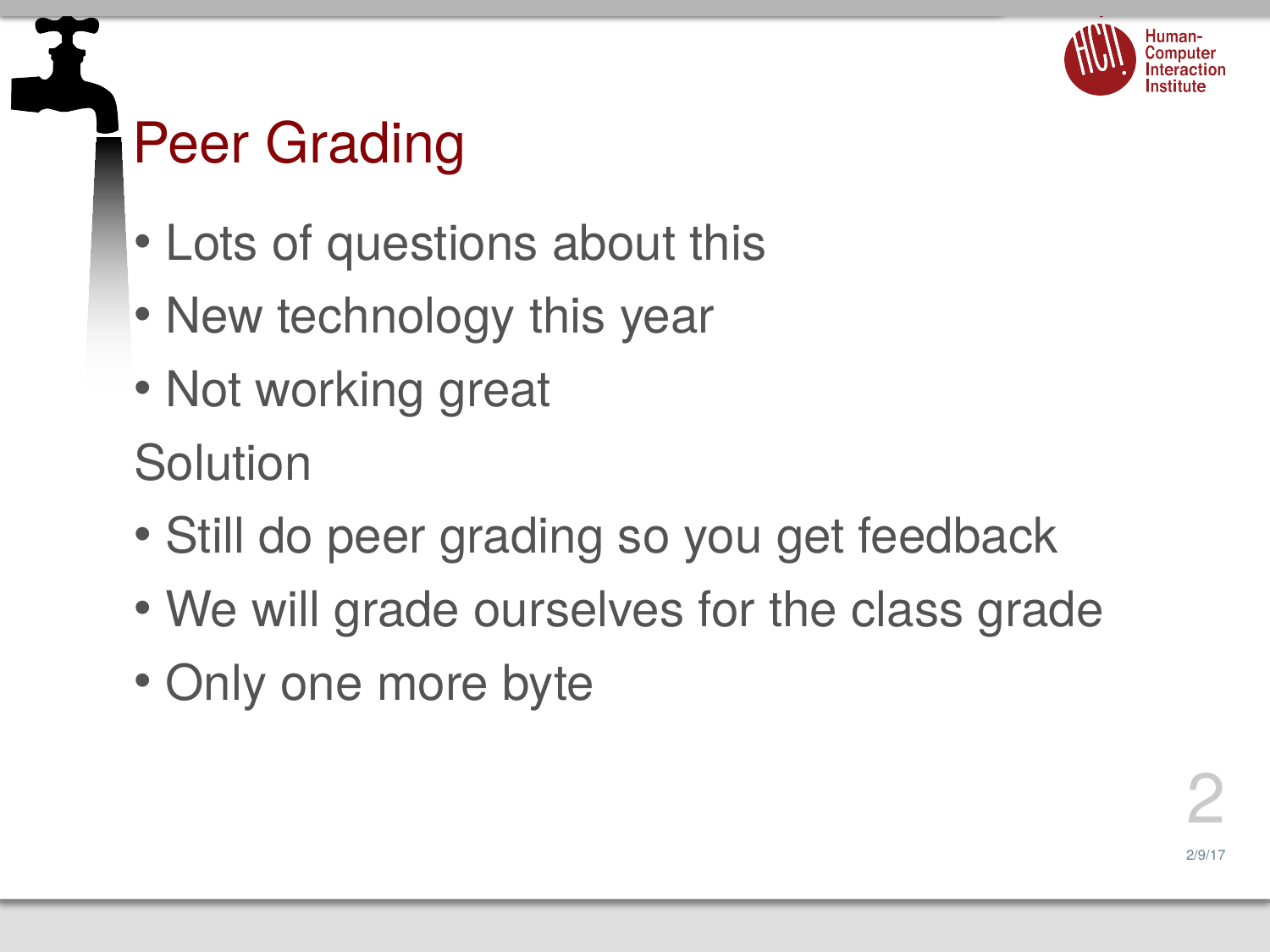

# Peer Grading
Lots of questions about this
New technology this year
Not working great
Solution
Still do peer grading so you get feedback
We will grade ourselves for the class grade
Only one more byte
2
2/9/17